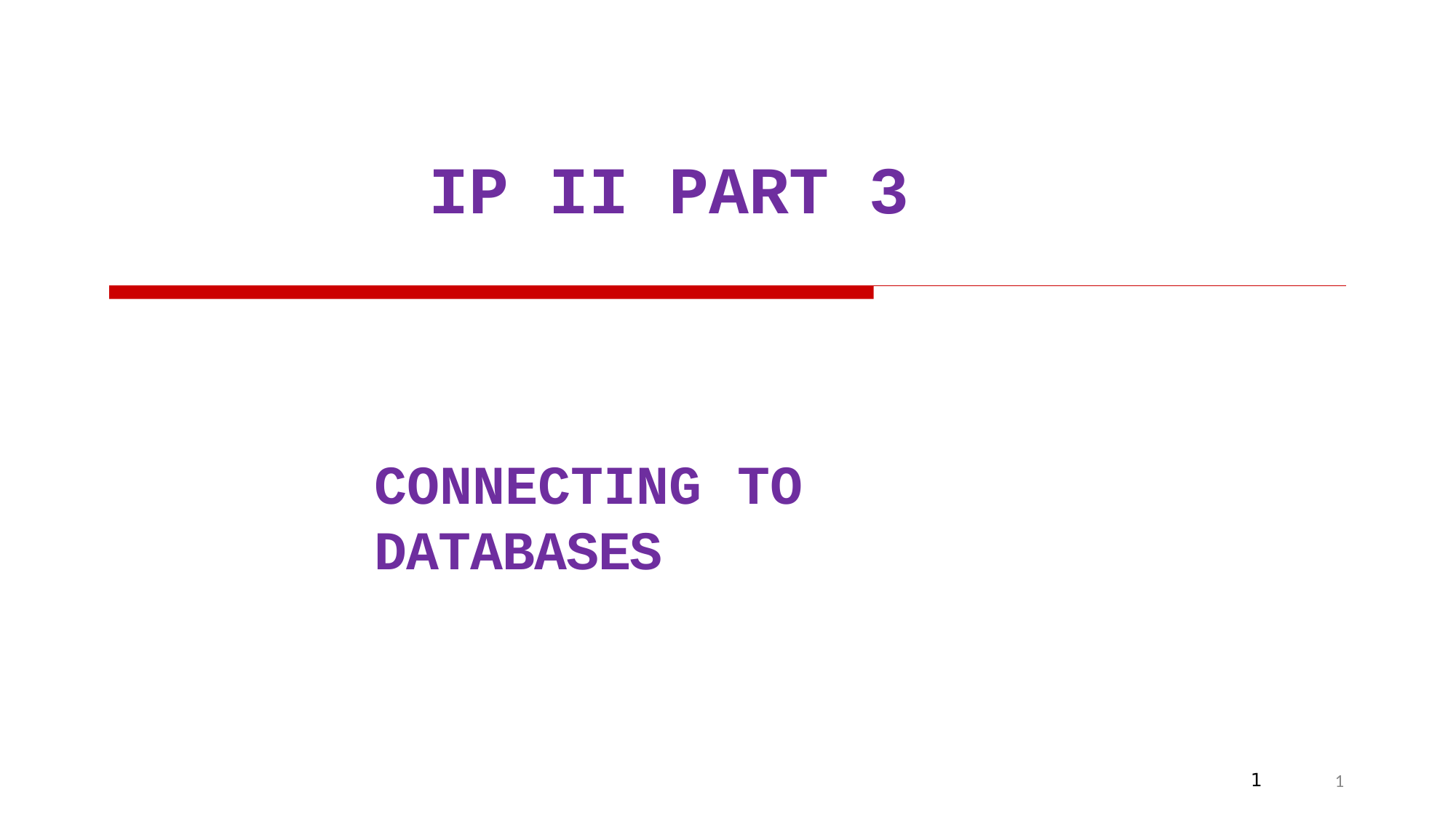

# IP II PART 3

Connecting to Databases
1
1